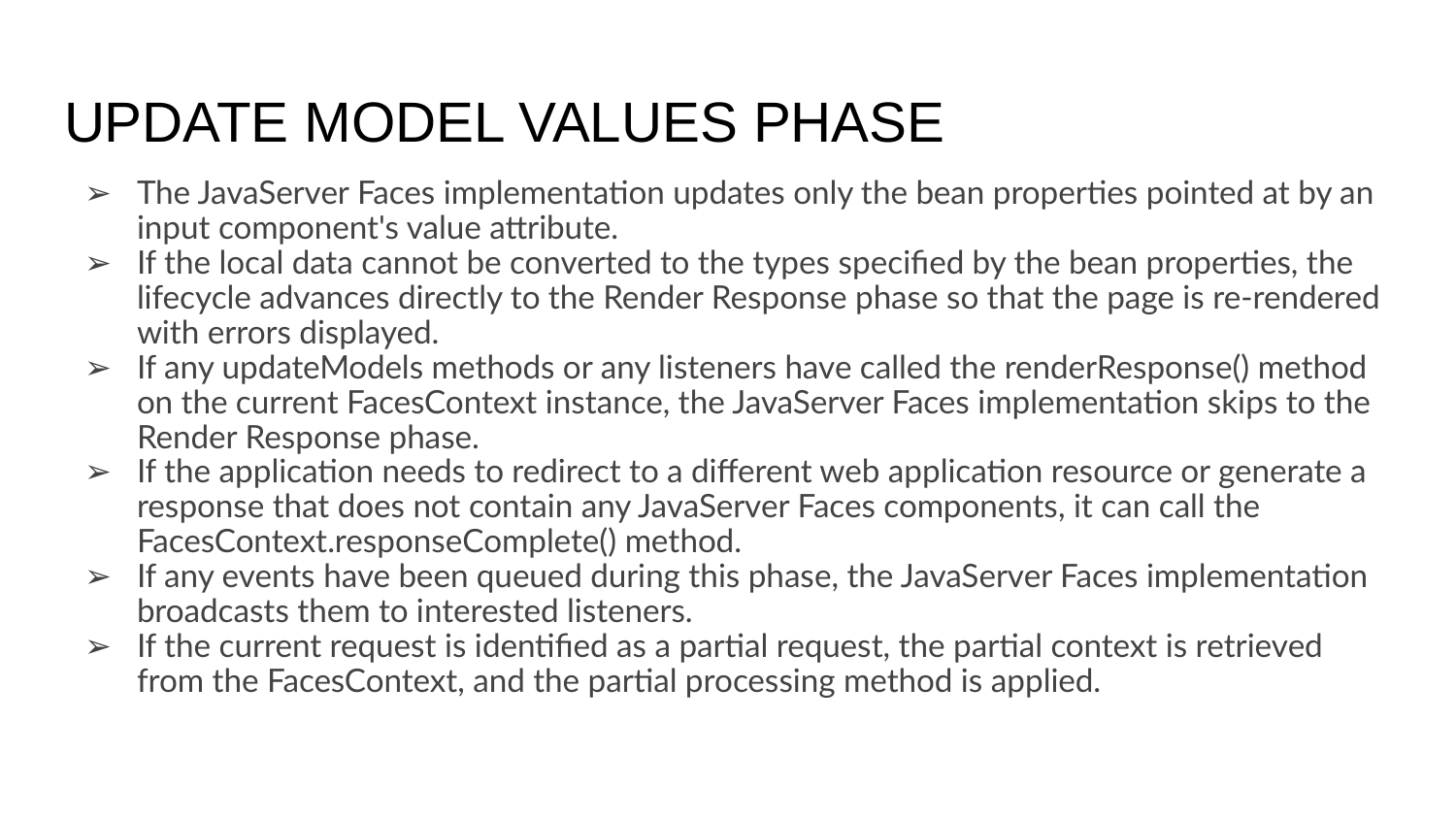

# UPDATE MODEL VALUES PHASE
The JavaServer Faces implementation updates only the bean properties pointed at by an input component's value attribute.
If the local data cannot be converted to the types specified by the bean properties, the lifecycle advances directly to the Render Response phase so that the page is re-rendered with errors displayed.
If any updateModels methods or any listeners have called the renderResponse() method on the current FacesContext instance, the JavaServer Faces implementation skips to the Render Response phase.
If the application needs to redirect to a different web application resource or generate a response that does not contain any JavaServer Faces components, it can call the FacesContext.responseComplete() method.
If any events have been queued during this phase, the JavaServer Faces implementation broadcasts them to interested listeners.
If the current request is identified as a partial request, the partial context is retrieved from the FacesContext, and the partial processing method is applied.